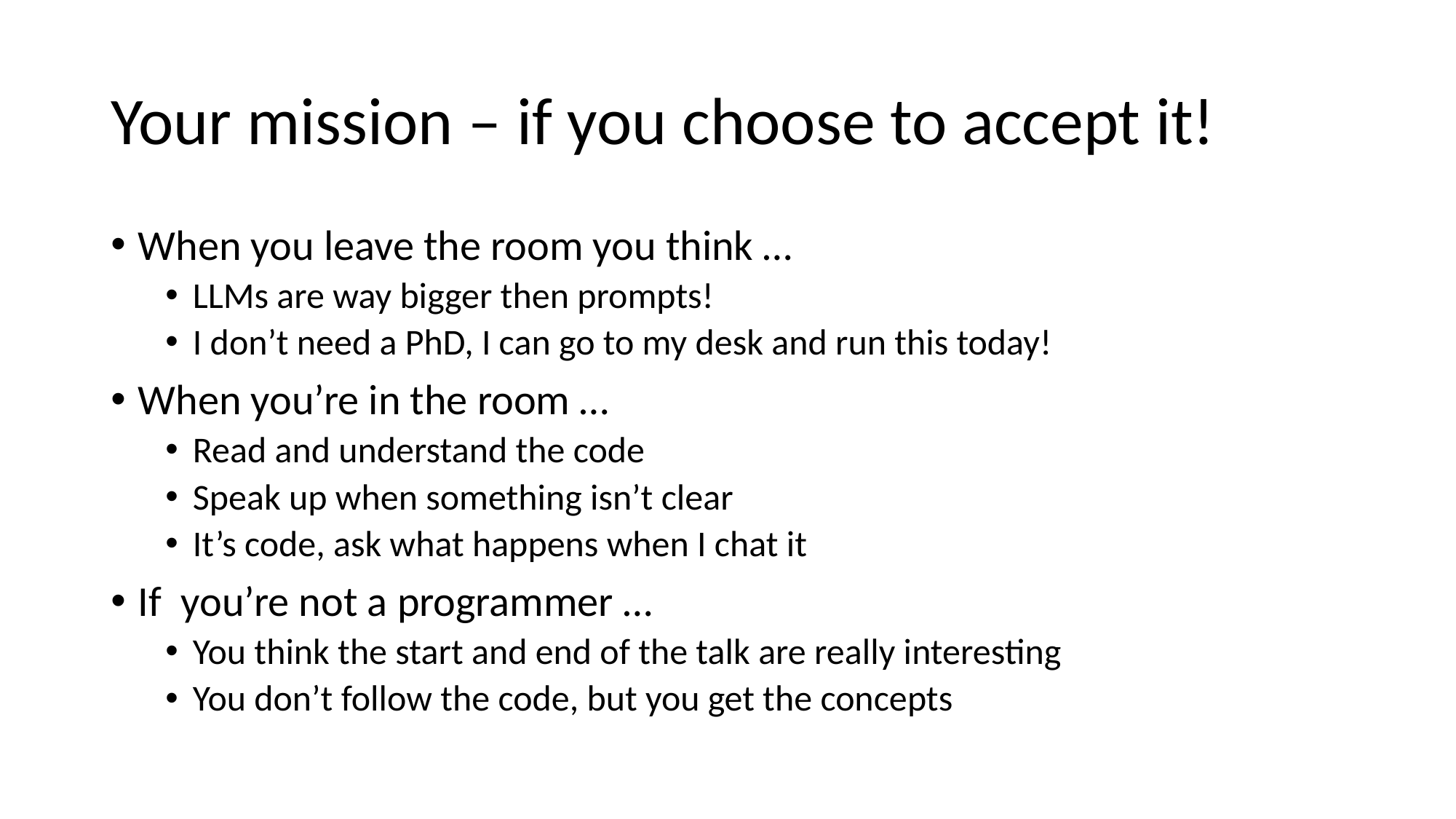

# Your mission – if you choose to accept it!
When you leave the room you think …
LLMs are way bigger then prompts!
I don’t need a PhD, I can go to my desk and run this today!
When you’re in the room …
Read and understand the code
Speak up when something isn’t clear
It’s code, ask what happens when I chat it
If  you’re not a programmer …
You think the start and end of the talk are really interesting
You don’t follow the code, but you get the concepts